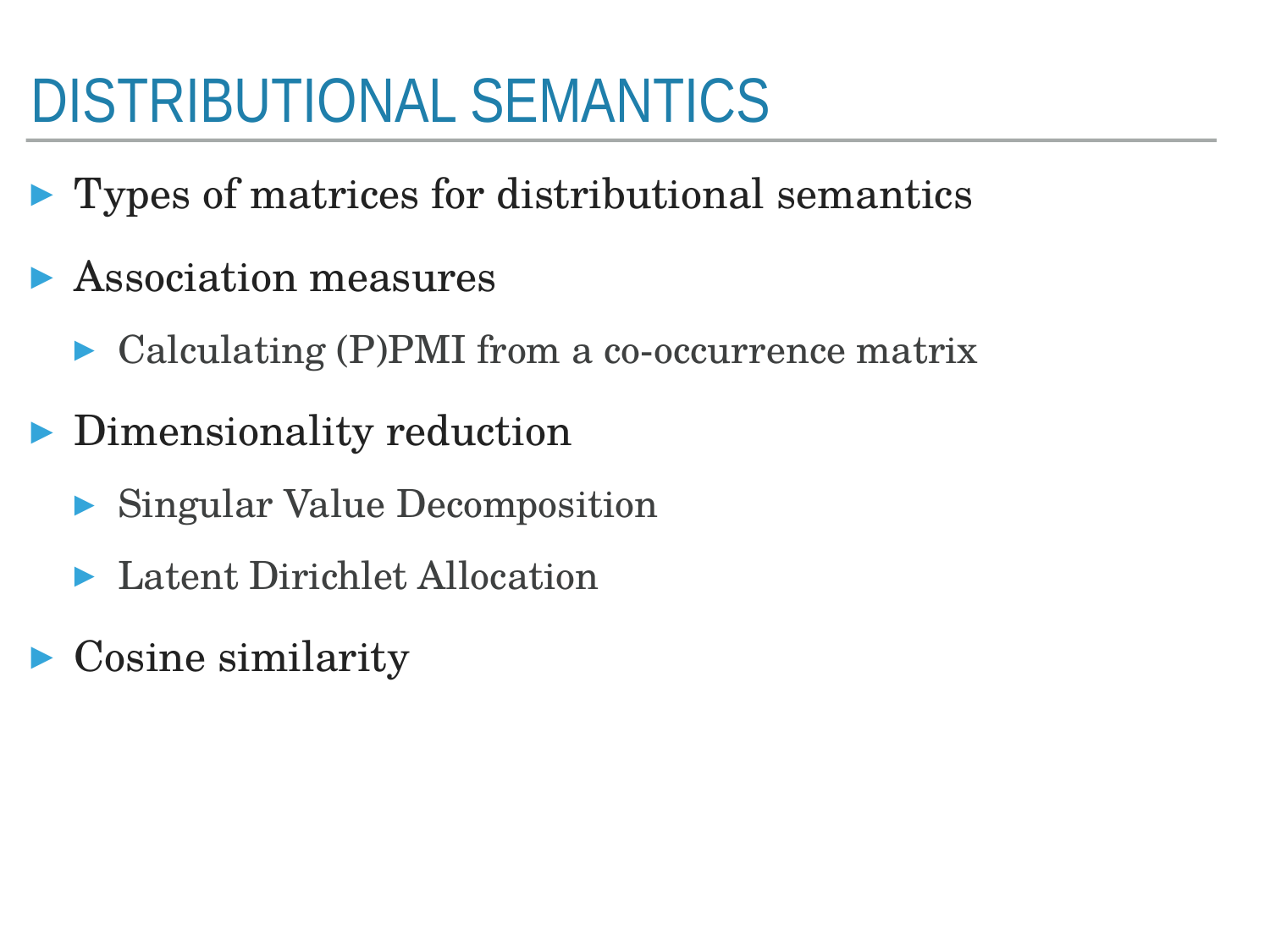

# Distributional semantics
Types of matrices for distributional semantics
Association measures
Calculating (P)PMI from a co-occurrence matrix
Dimensionality reduction
Singular Value Decomposition
Latent Dirichlet Allocation
Cosine similarity